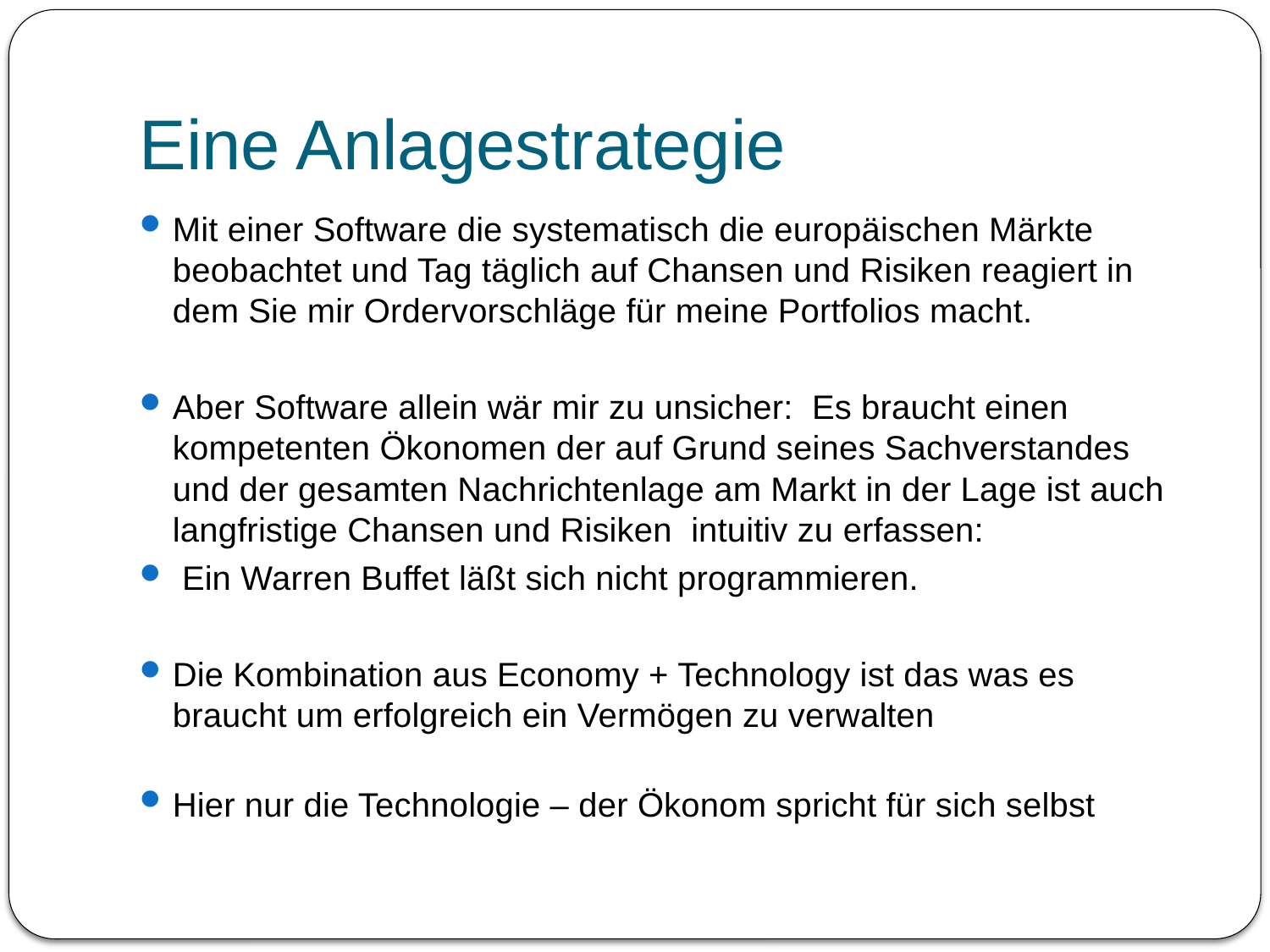

# Eine Anlagestrategie
Mit einer Software die systematisch die europäischen Märkte beobachtet und Tag täglich auf Chansen und Risiken reagiert in dem Sie mir Ordervorschläge für meine Portfolios macht.

Aber Software allein wär mir zu unsicher:  Es braucht einen kompetenten Ökonomen der auf Grund seines Sachverstandes und der gesamten Nachrichtenlage am Markt in der Lage ist auch langfristige Chansen und Risiken  intuitiv zu erfassen:
 Ein Warren Buffet läßt sich nicht programmieren.

Die Kombination aus Economy + Technology ist das was es braucht um erfolgreich ein Vermögen zu verwalten
Hier nur die Technologie – der Ökonom spricht für sich selbst